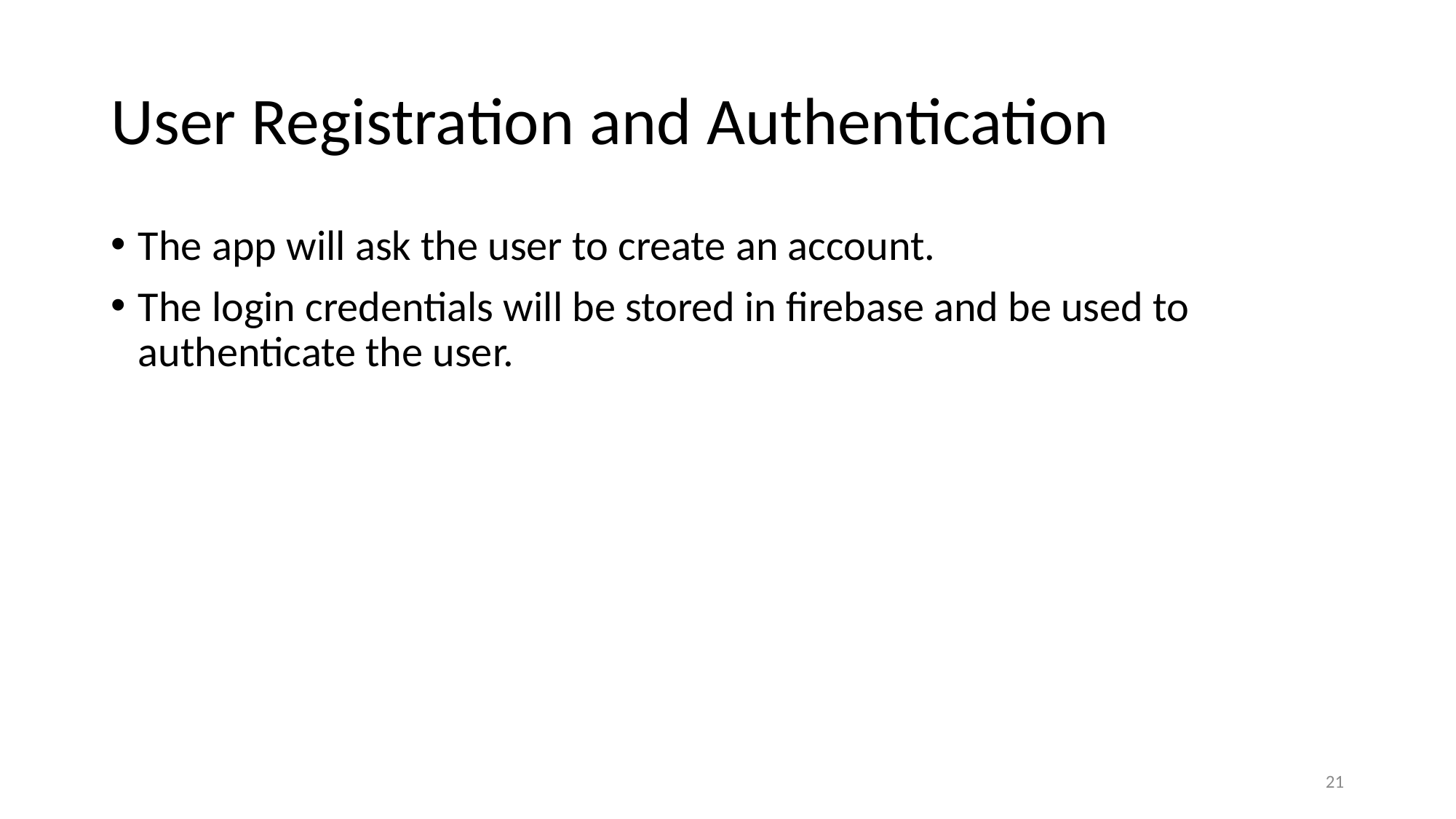

# User Registration and Authentication
The app will ask the user to create an account.
The login credentials will be stored in firebase and be used to authenticate the user.

21